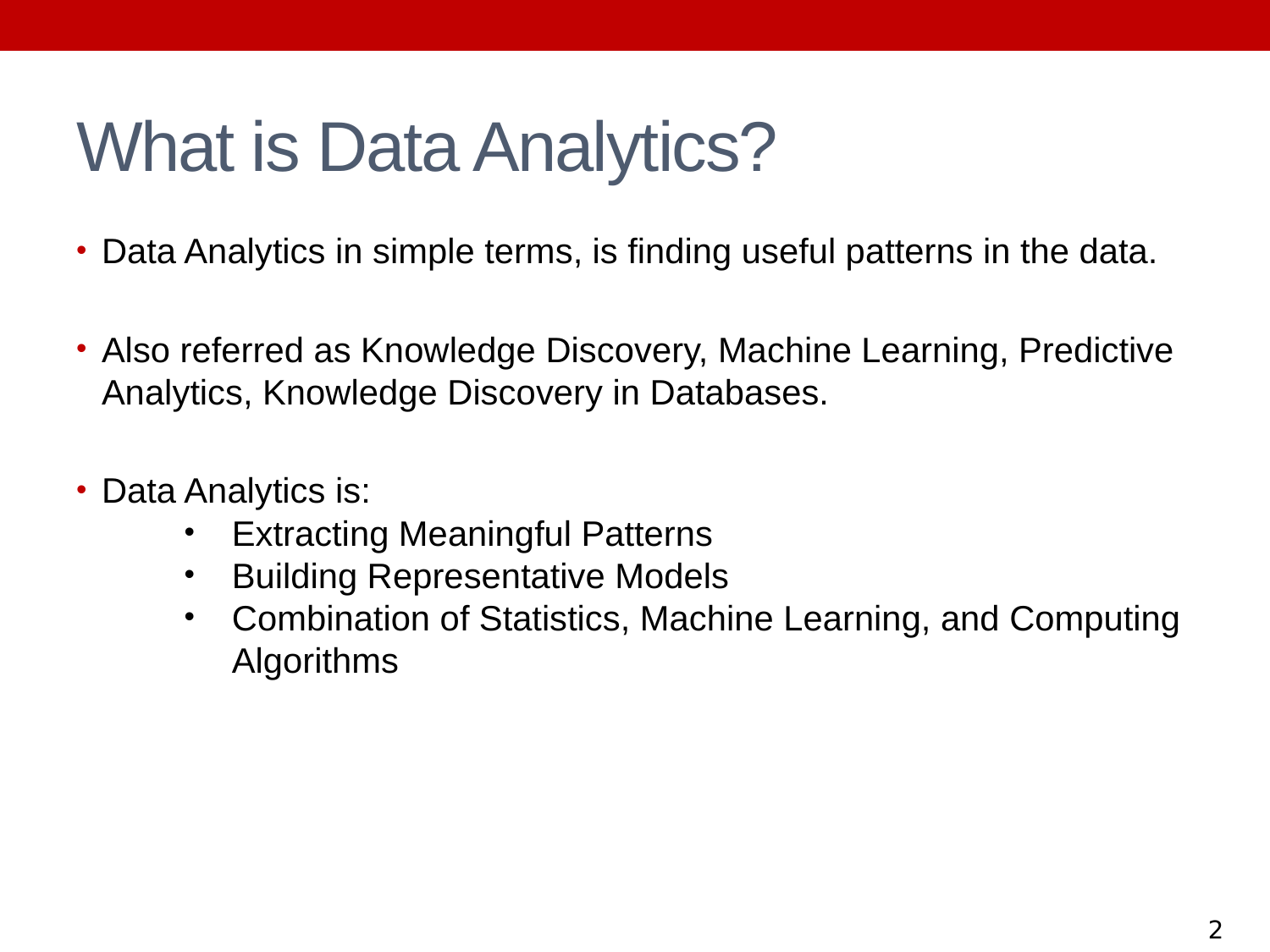

# What is Data Analytics?
Data Analytics in simple terms, is finding useful patterns in the data.

Also referred as Knowledge Discovery, Machine Learning, Predictive Analytics, Knowledge Discovery in Databases.

Data Analytics is:
Extracting Meaningful Patterns
Building Representative Models
Combination of Statistics, Machine Learning, and Computing Algorithms
2